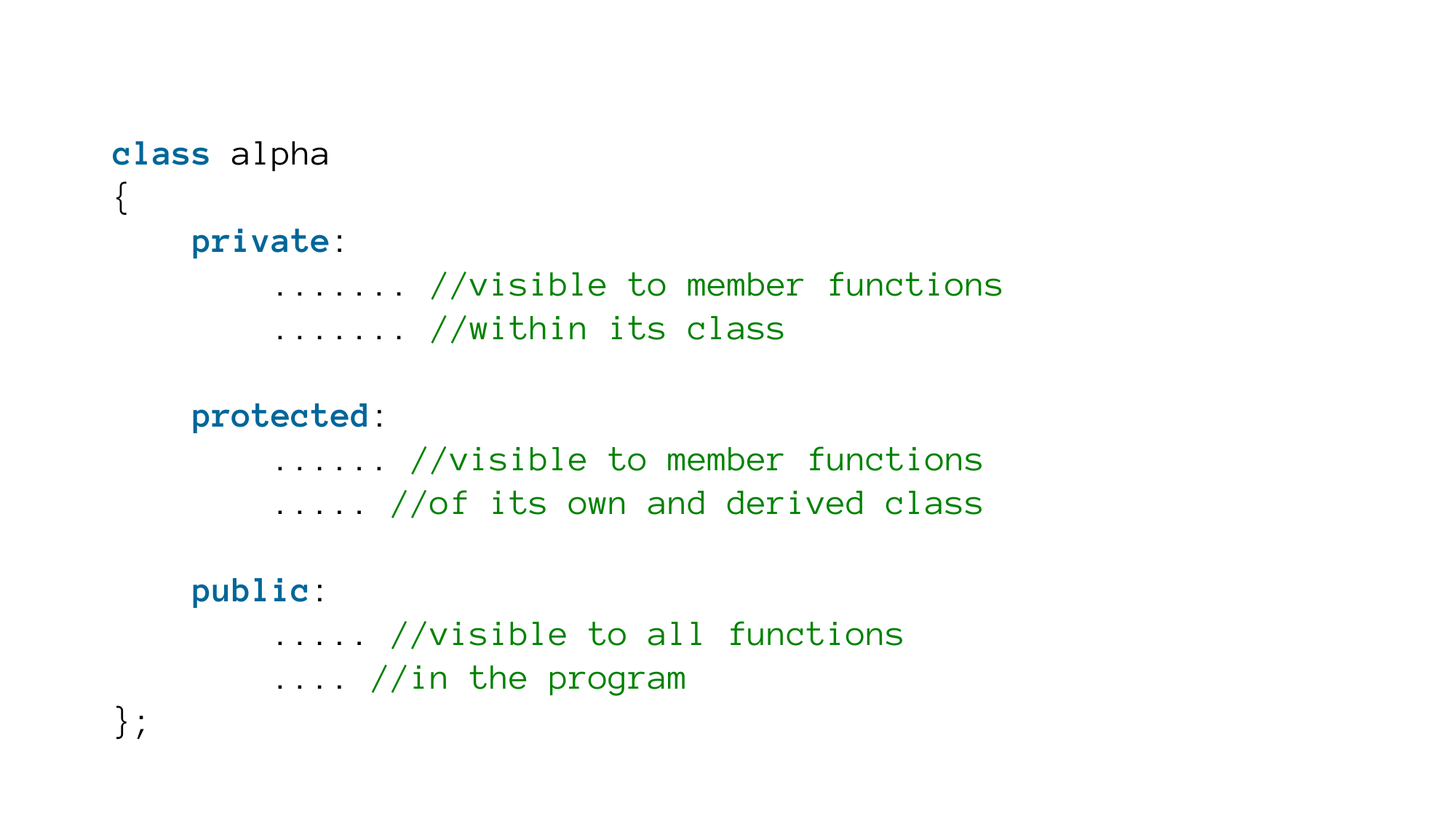

class alpha
{
    private:
        ....... //visible to member functions
        ....... //within its class

    protected:
        ...... //visible to member functions
        ..... //of its own and derived class

    public:
        ..... //visible to all functions
        .... //in the program
};